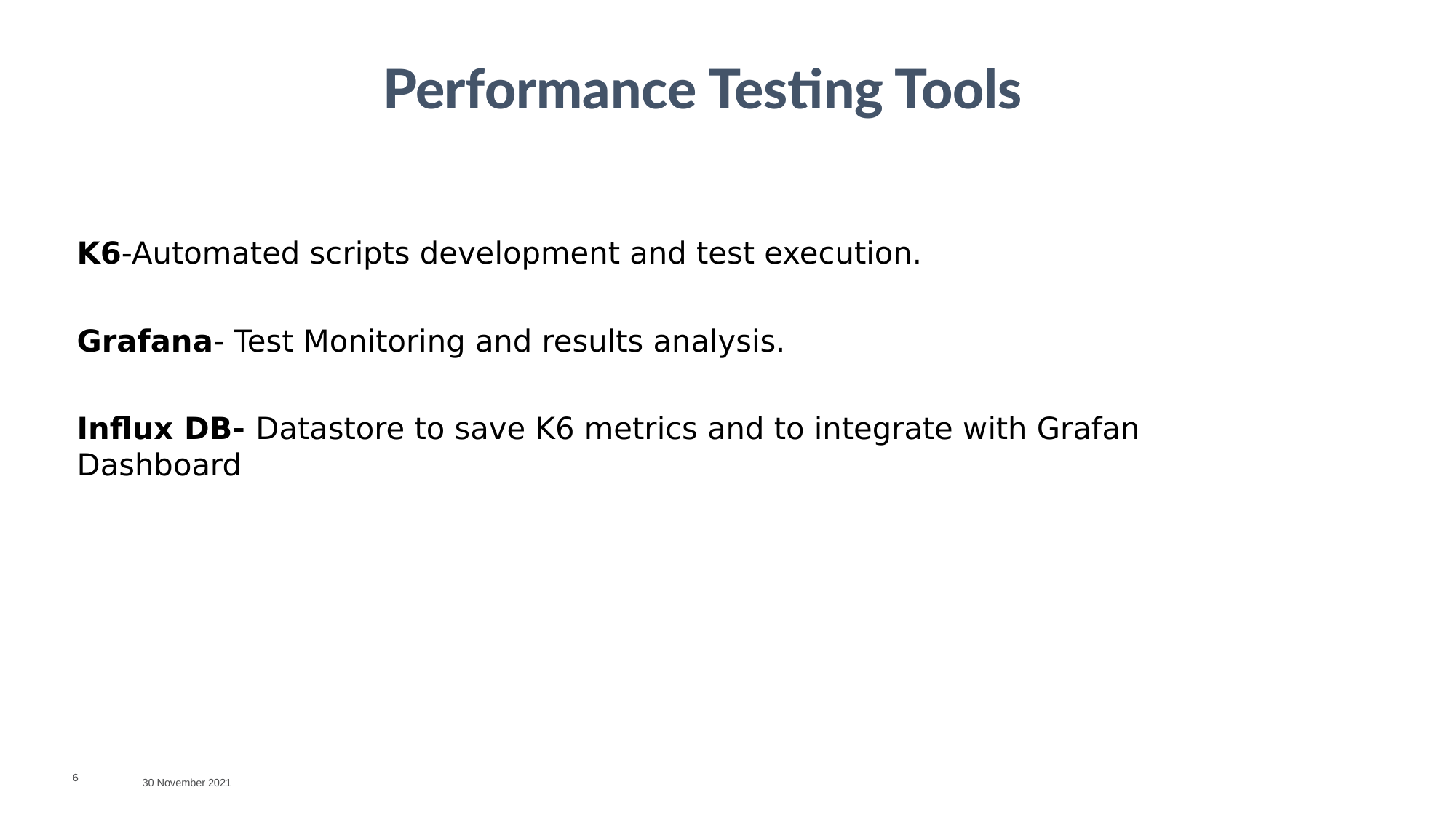

Performance Testing Tools

K6-Automated scripts development and test execution.

Grafana- Test Monitoring and results analysis.

Influx DB- Datastore to save K6 metrics and to integrate with Grafan Dashboard

6
30 November 2021